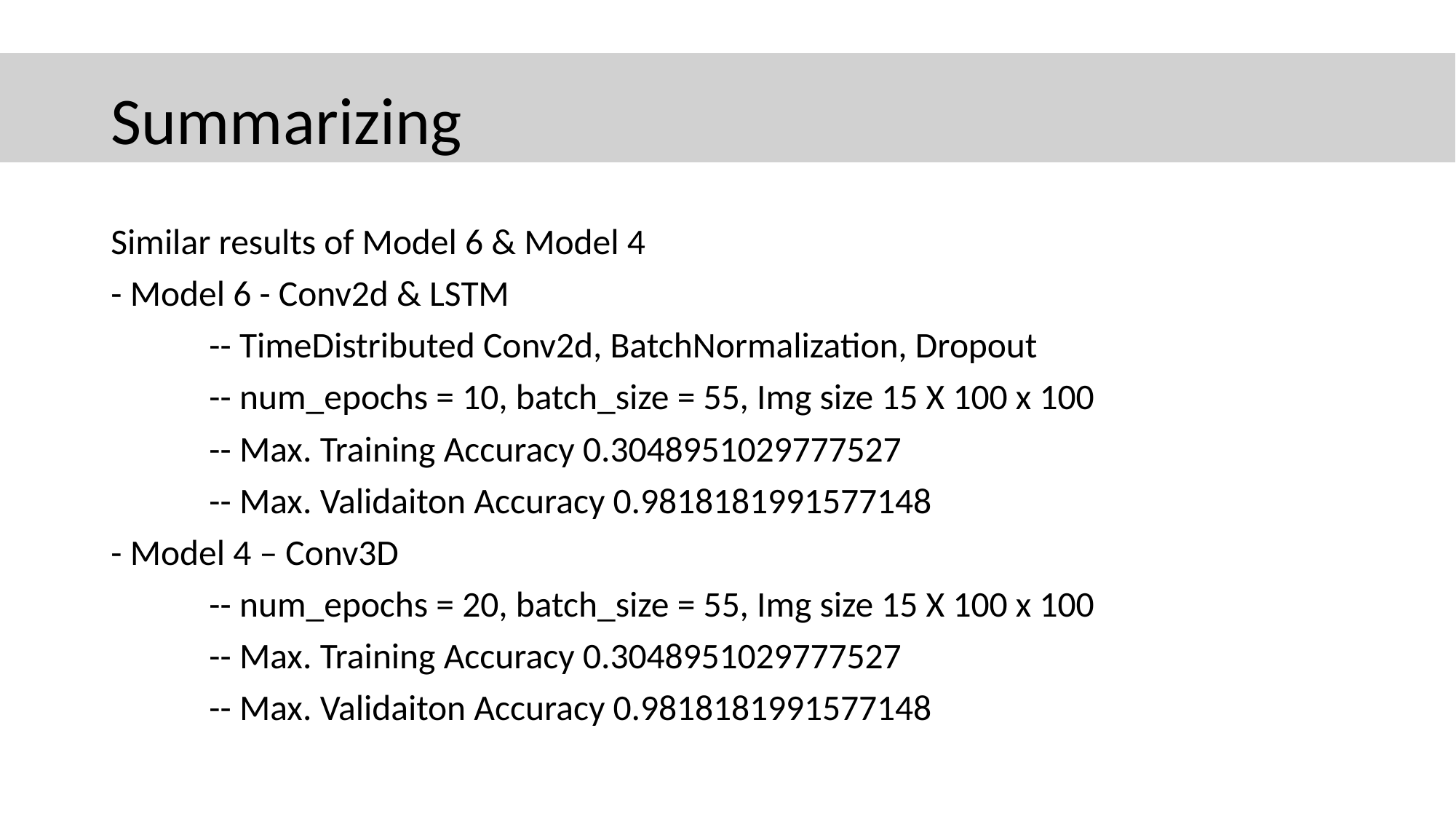

# Summarizing

Similar results of Model 6 & Model 4
- Model 6 - Conv2d & LSTM
            -- TimeDistributed Conv2d, BatchNormalization, Dropout
            -- num_epochs = 10, batch_size = 55, Img size 15 X 100 x 100
            -- Max. Training Accuracy 0.3048951029777527
            -- Max. Validaiton Accuracy 0.9818181991577148
- Model 4 – Conv3D
            -- num_epochs = 20, batch_size = 55, Img size 15 X 100 x 100
            -- Max. Training Accuracy 0.3048951029777527
            -- Max. Validaiton Accuracy 0.9818181991577148